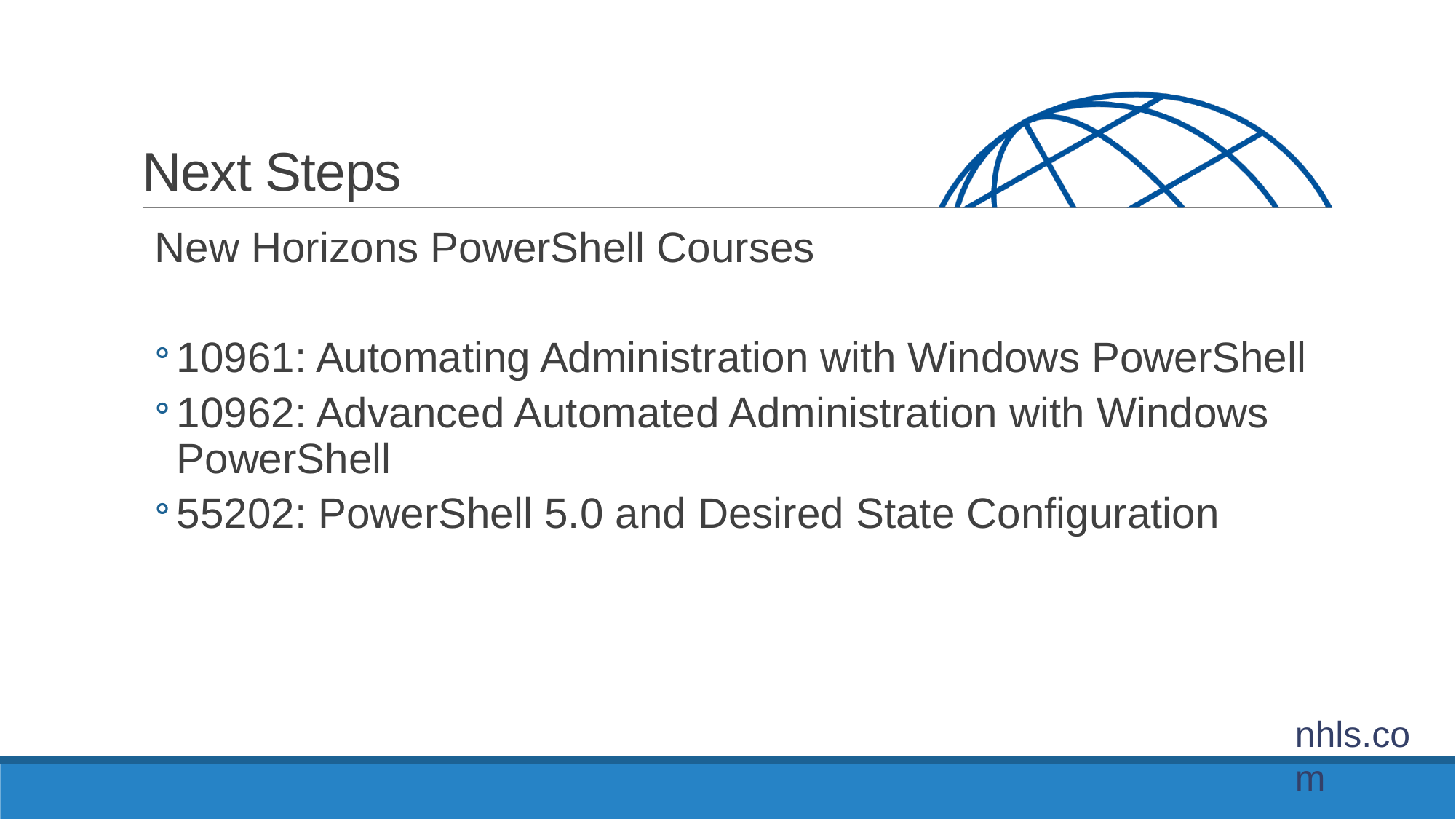

# Next Steps
New Horizons PowerShell Courses

10961: Automating Administration with Windows PowerShell
10962: Advanced Automated Administration with Windows PowerShell
55202: PowerShell 5.0 and Desired State Configuration